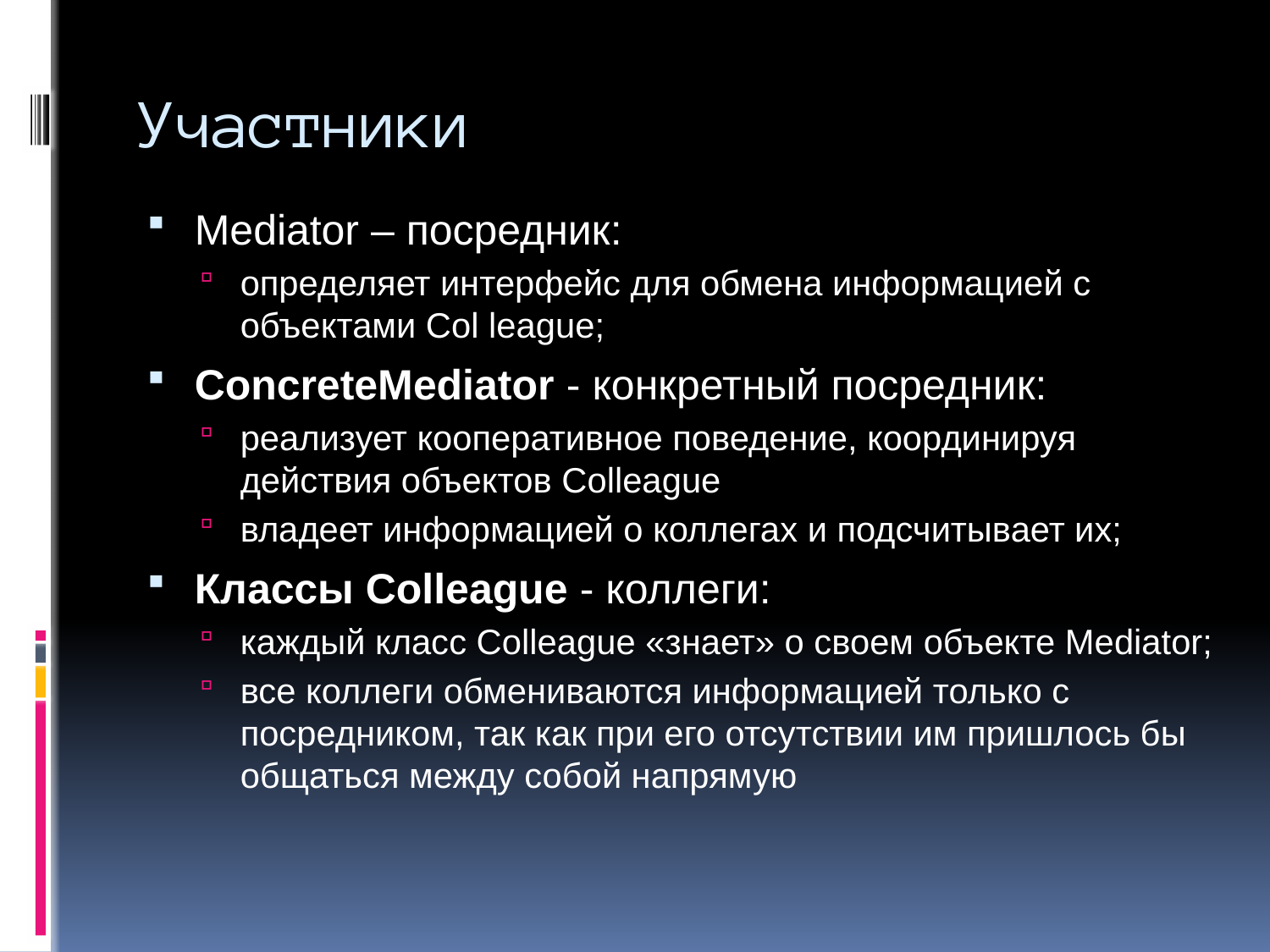

# Участники
Mediator – посредник:
определяет интерфейс для обмена информацией с объектами Col league;
ConcreteMediator - конкретный посредник:
реализует кооперативное поведение, координируя действия объектов Colleague
владеет информацией о коллегах и подсчитывает их;
Классы Colleague - коллеги:
каждый класс Colleague «знает» о своем объекте Mediator;
все коллеги обмениваются информацией только с посредником, так как при его отсутствии им пришлось бы общаться между собой напрямую